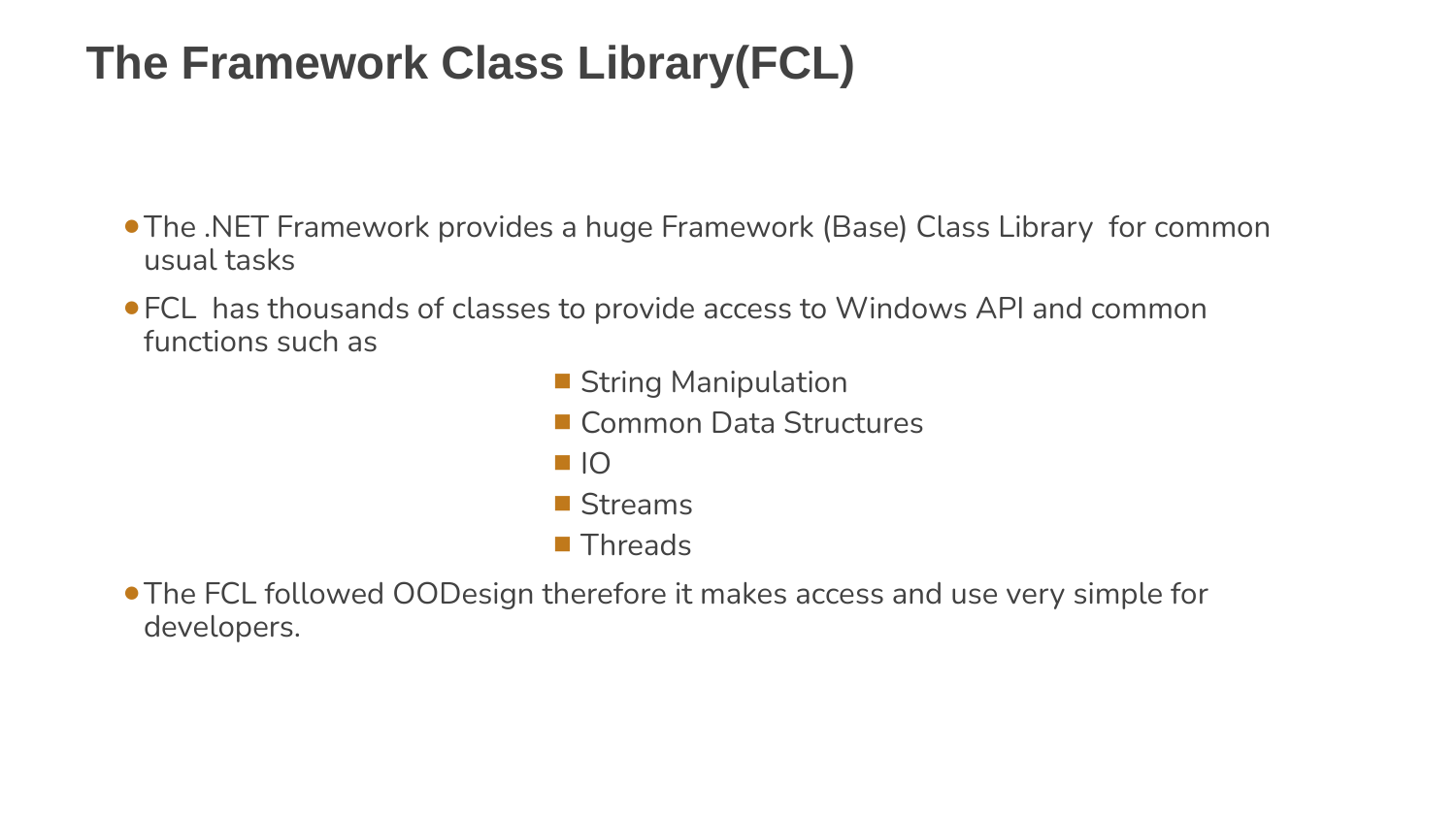

# The Framework Class Library(FCL)
The .NET Framework provides a huge Framework (Base) Class Library  for common usual tasks
FCL  has thousands of classes to provide access to Windows API and common functions such as
String Manipulation
Common Data Structures
IO
Streams
Threads
The FCL followed OODesign therefore it makes access and use very simple for developers.